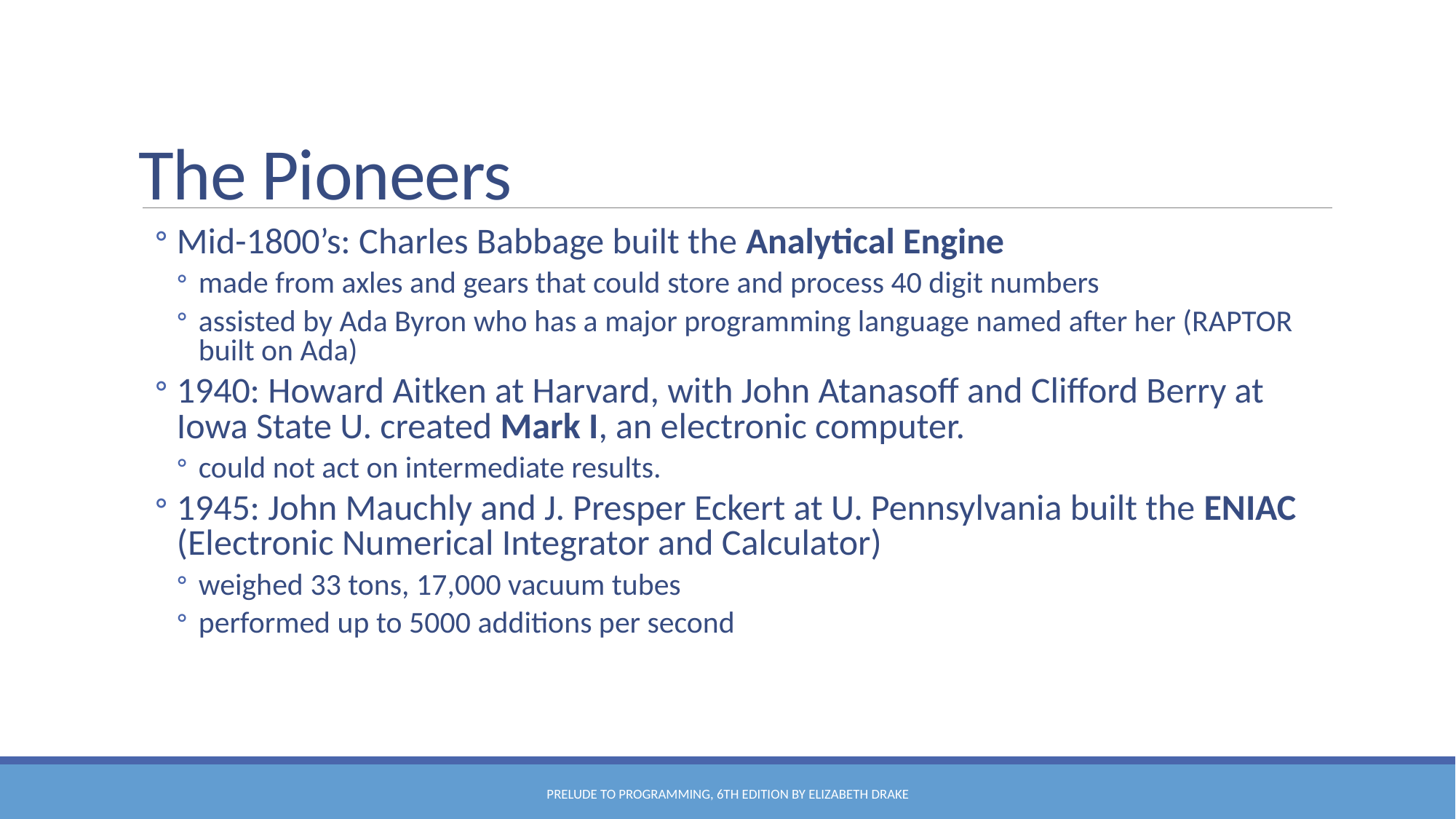

# The Pioneers
Mid-1800’s: Charles Babbage built the Analytical Engine
made from axles and gears that could store and process 40 digit numbers
assisted by Ada Byron who has a major programming language named after her (RAPTOR built on Ada)
1940: Howard Aitken at Harvard, with John Atanasoff and Clifford Berry at Iowa State U. created Mark I, an electronic computer.
could not act on intermediate results.
1945: John Mauchly and J. Presper Eckert at U. Pennsylvania built the ENIAC (Electronic Numerical Integrator and Calculator)
weighed 33 tons, 17,000 vacuum tubes
performed up to 5000 additions per second

Prelude to Programming, 6th edition by Elizabeth Drake